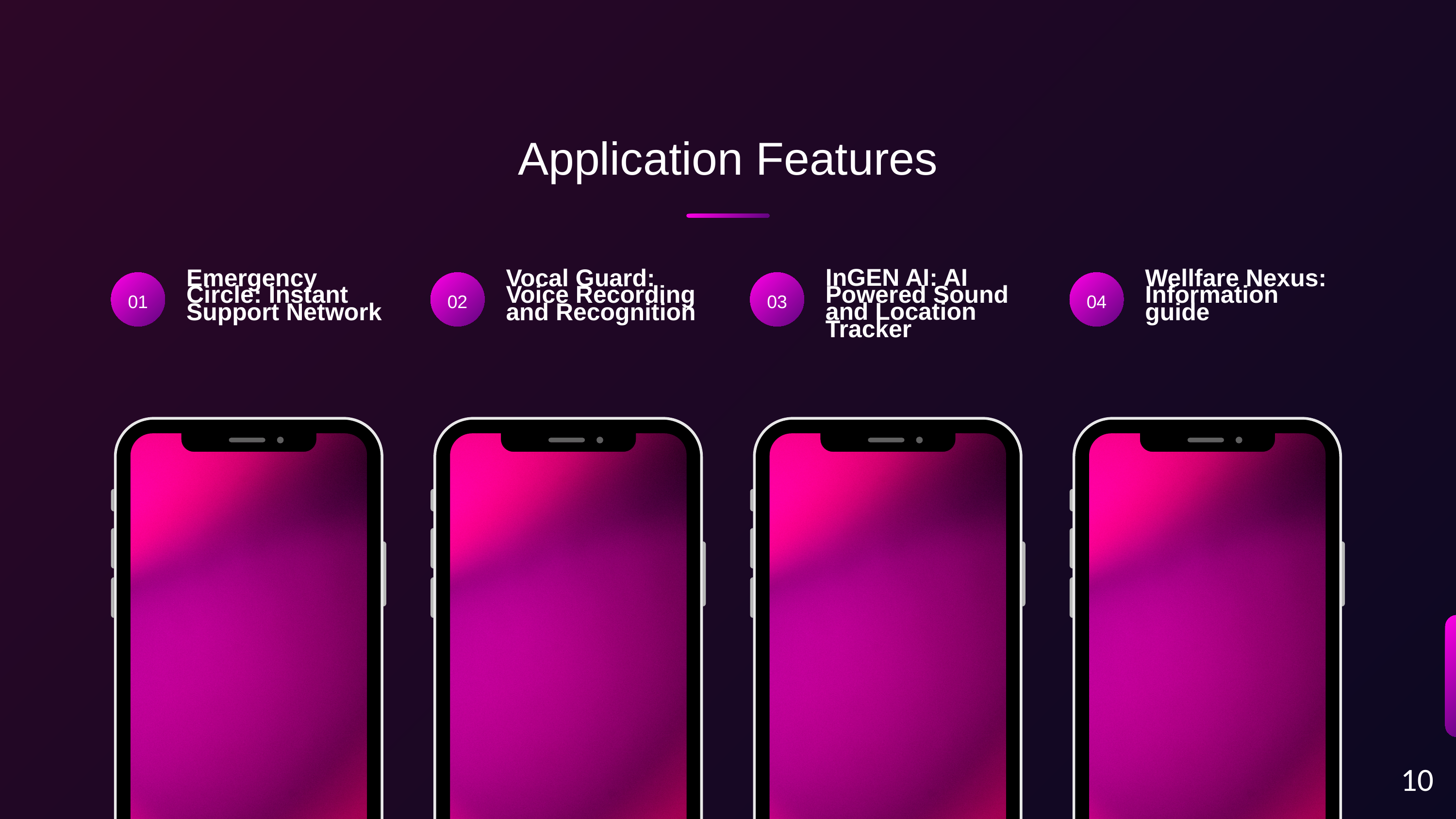

Application Features

Emergency Circle: Instant Support Network
Vocal Guard: Voice Recording and Recognition
InGEN AI: AI Powered Sound and Location Tracker
Wellfare Nexus: Information guide
01
02
03
04

10